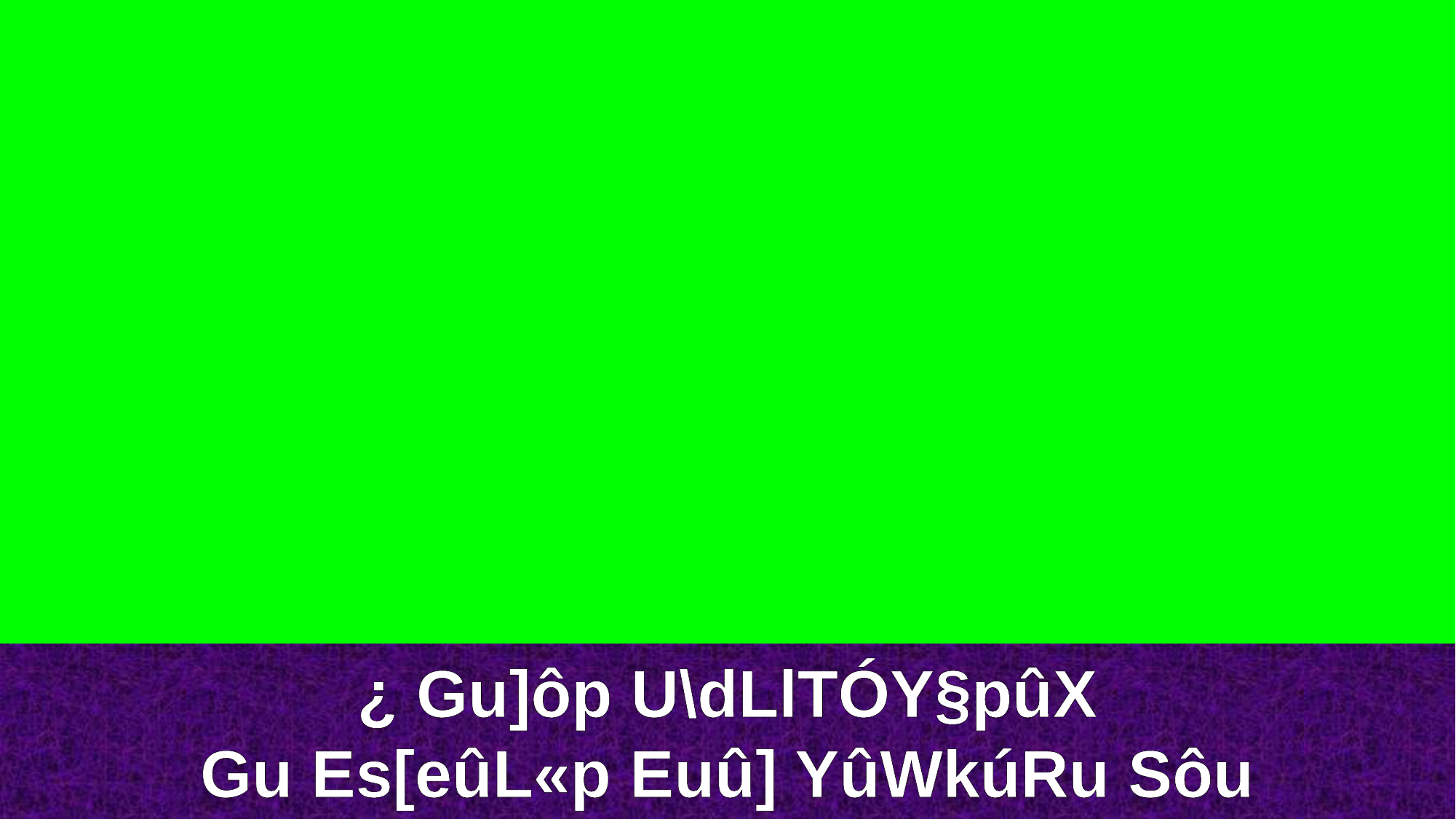

¿ Gu]ôp U\dLlTÓY§pûX
Gu Es[eûL«p Euû] YûWkúRu Sôu